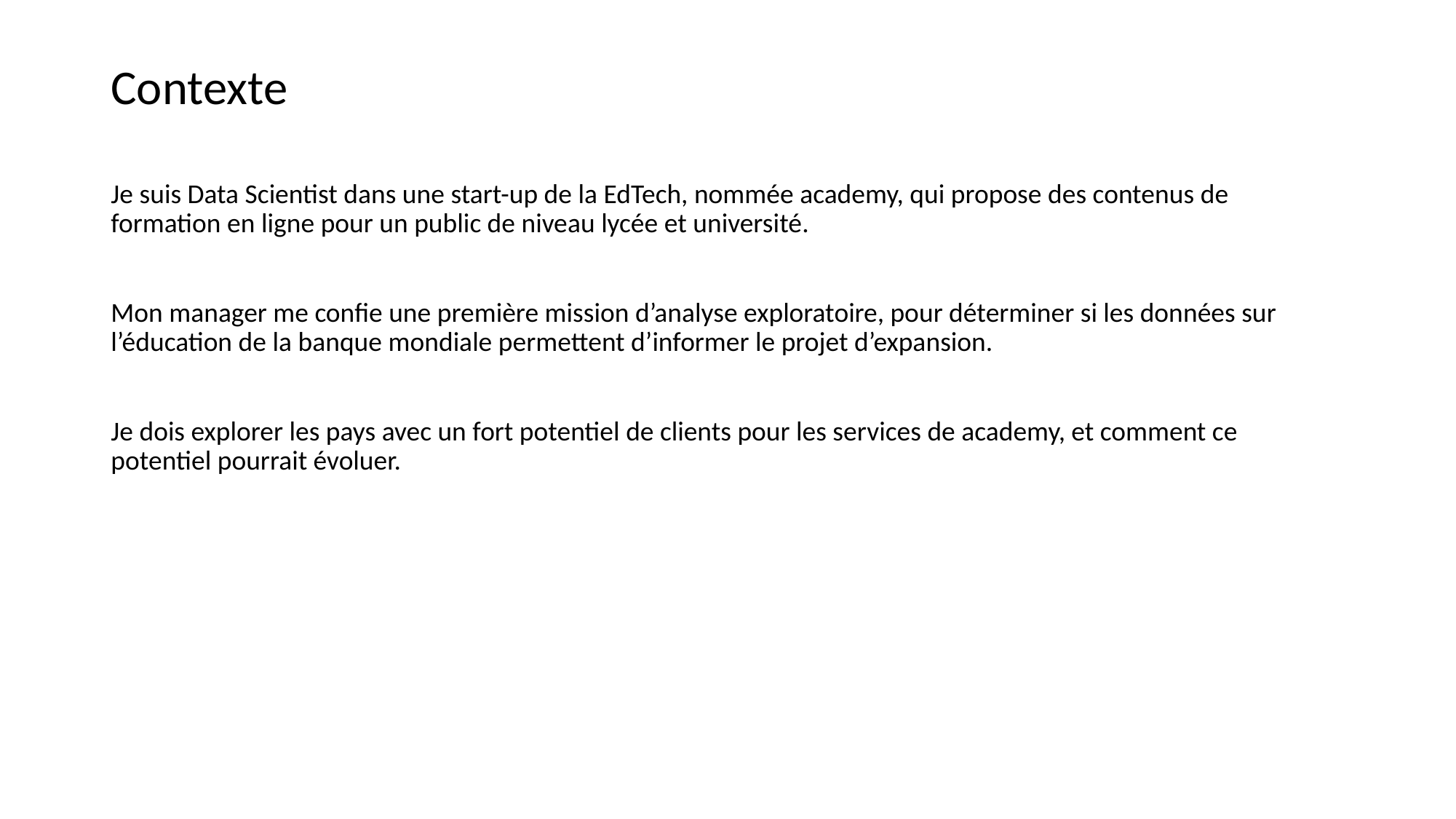

# Contexte
Je suis Data Scientist dans une start-up de la EdTech, nommée academy, qui propose des contenus de formation en ligne pour un public de niveau lycée et université.

Mon manager me confie une première mission d’analyse exploratoire, pour déterminer si les données sur l’éducation de la banque mondiale permettent d’informer le projet d’expansion.

Je dois explorer les pays avec un fort potentiel de clients pour les services de academy, et comment ce potentiel pourrait évoluer.